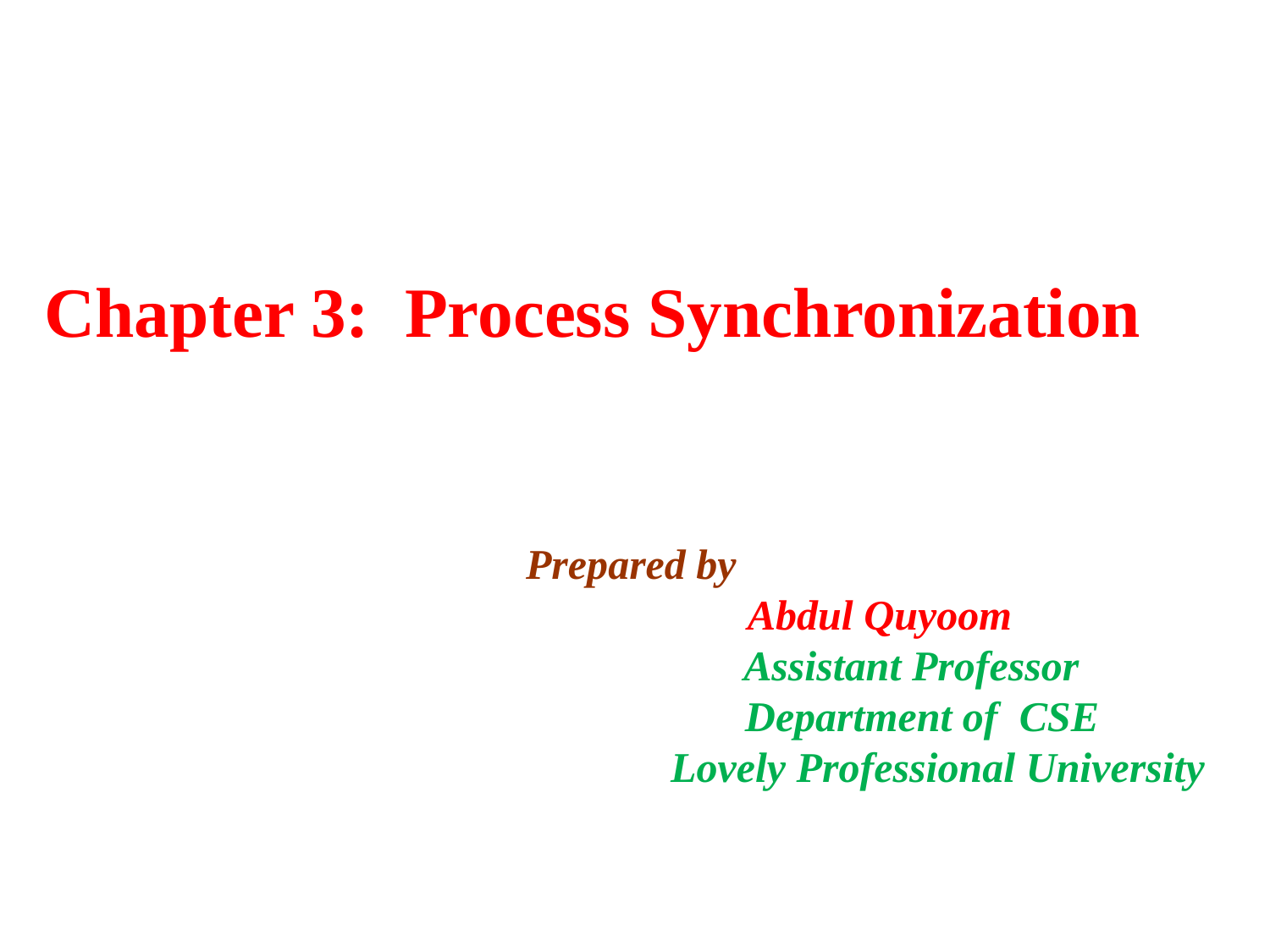

Chapter 3:  Process Synchronization

Prepared by
                                              Abdul Quyoom
                                                    Assistant Professor
                                                      Department of  CSE
                                                         Lovely Professional University